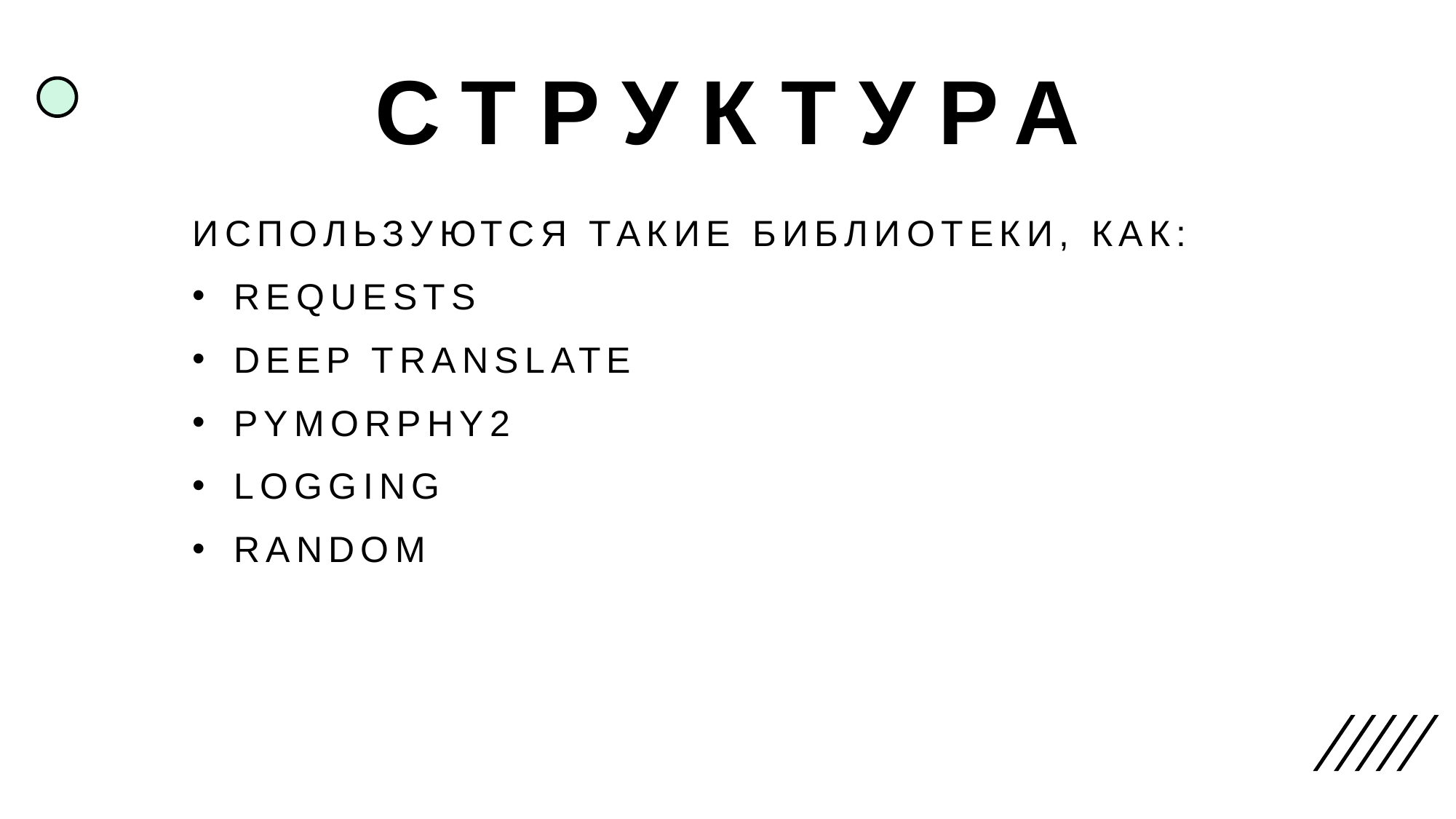

# структура
Используются такие библиотеки, как:
Requests
deep translate
Pymorphy2
Logging
random